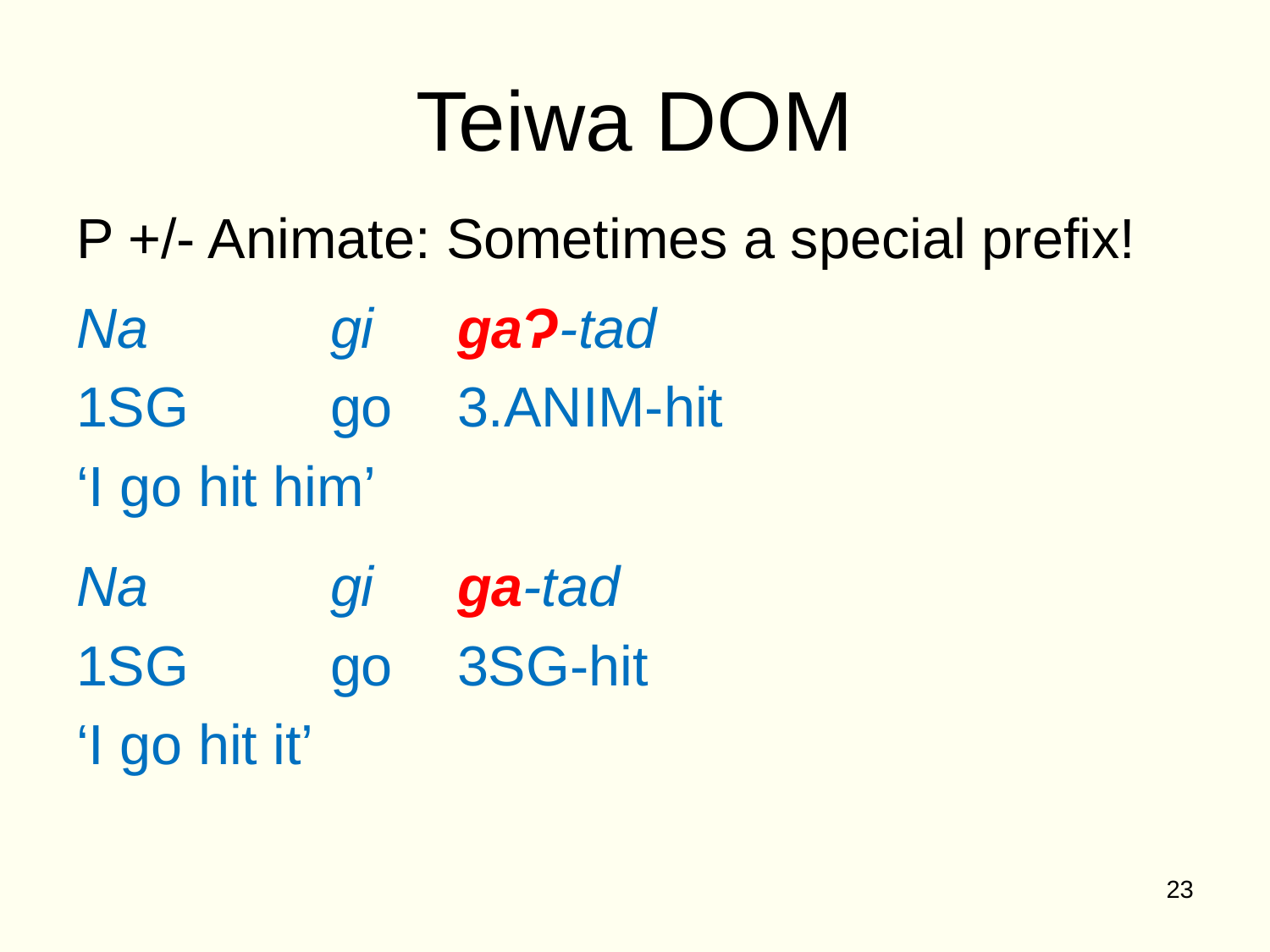

# Teiwa DOM
P +/- Animate: Sometimes a special prefix!
Na 		gi 	gaɁ-tad
1SG 	go 	3.ANIM-hit
‘I go hit him’
Na 		gi 	ga-tad
1SG 	go 	3SG-hit
‘I go hit it’
23